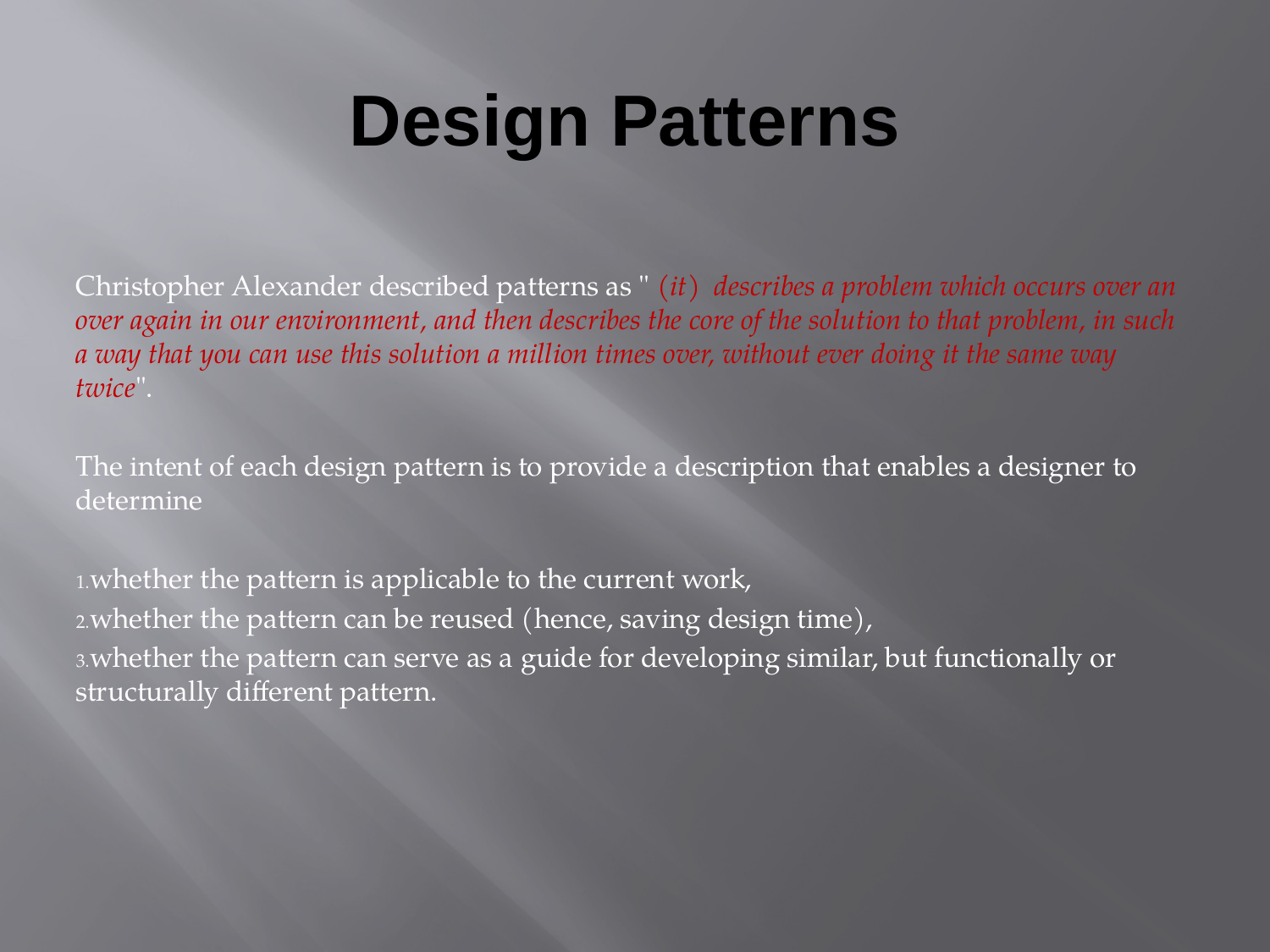

# Design Patterns

Christopher Alexander described patterns as " (it)  describes a problem which occurs over an over again in our environment, and then describes the core of the solution to that problem, in such a way that you can use this solution a million times over, without ever doing it the same way twice".

The intent of each design pattern is to provide a description that enables a designer to determine

whether the pattern is applicable to the current work,
whether the pattern can be reused (hence, saving design time),
whether the pattern can serve as a guide for developing similar, but functionally or structurally different pattern.